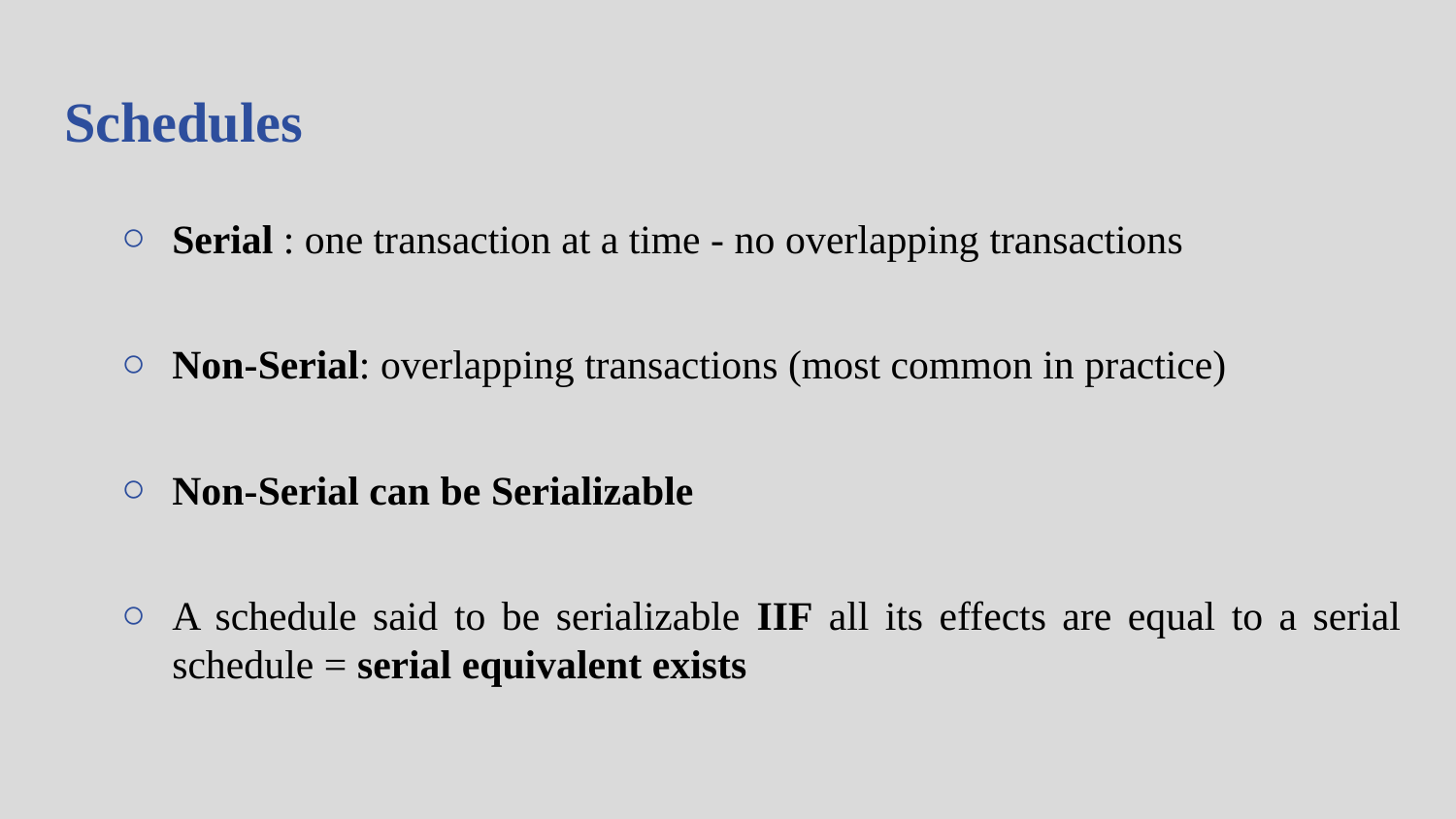

# Schedules

Serial : one transaction at a time - no overlapping transactions

Non-Serial: overlapping transactions (most common in practice)

Non-Serial can be Serializable

A schedule said to be serializable IIF all its effects are equal to a serial schedule = serial equivalent exists